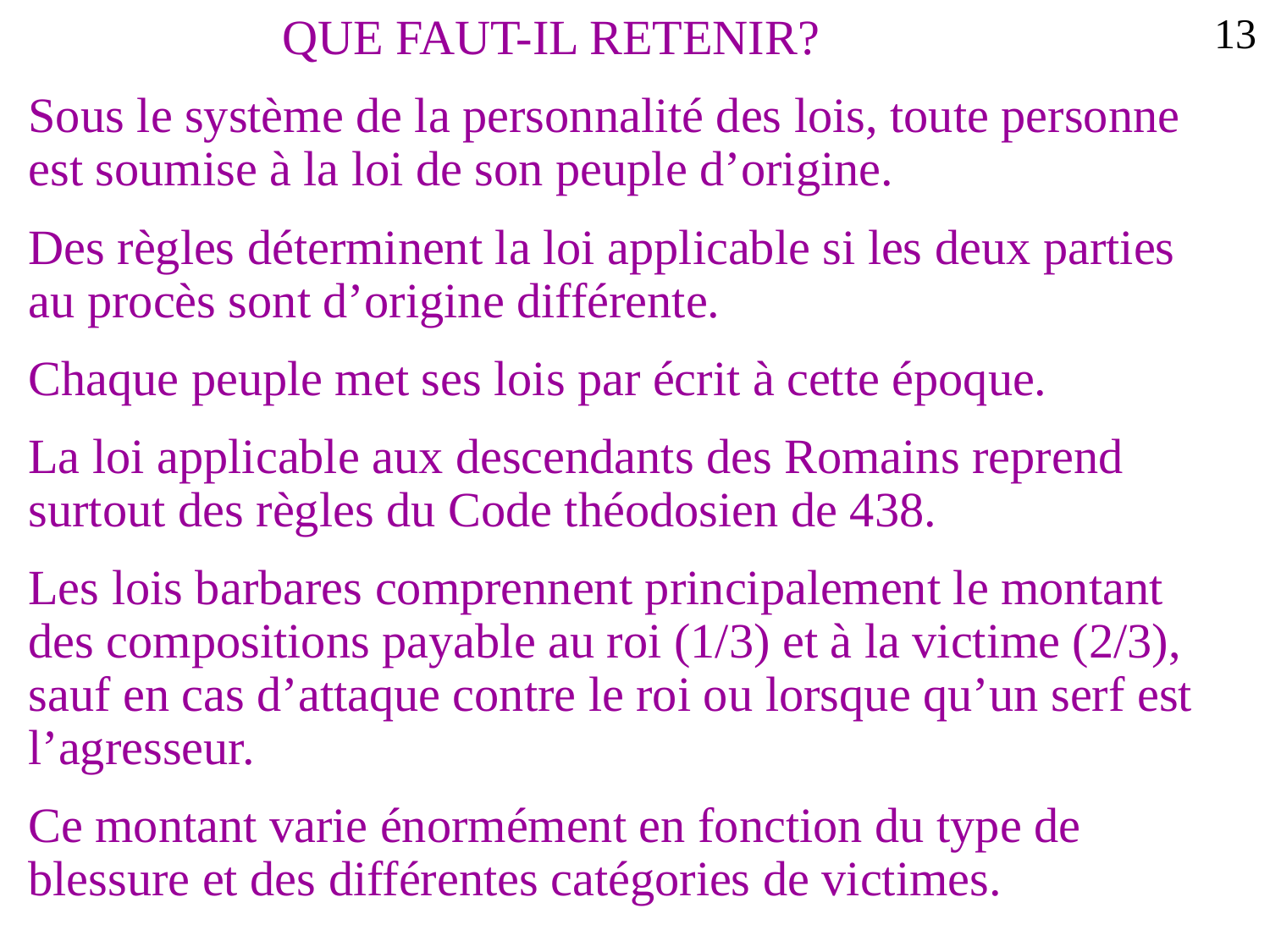

13
		QUE FAUT-IL RETENIR?
Sous le système de la personnalité des lois, toute personne est soumise à la loi de son peuple d’origine.
Des règles déterminent la loi applicable si les deux parties au procès sont d’origine différente.
Chaque peuple met ses lois par écrit à cette époque.
La loi applicable aux descendants des Romains reprend surtout des règles du Code théodosien de 438.
Les lois barbares comprennent principalement le montant des compositions payable au roi (1/3) et à la victime (2/3), sauf en cas d’attaque contre le roi ou lorsque qu’un serf est l’agresseur.
Ce montant varie énormément en fonction du type de blessure et des différentes catégories de victimes.